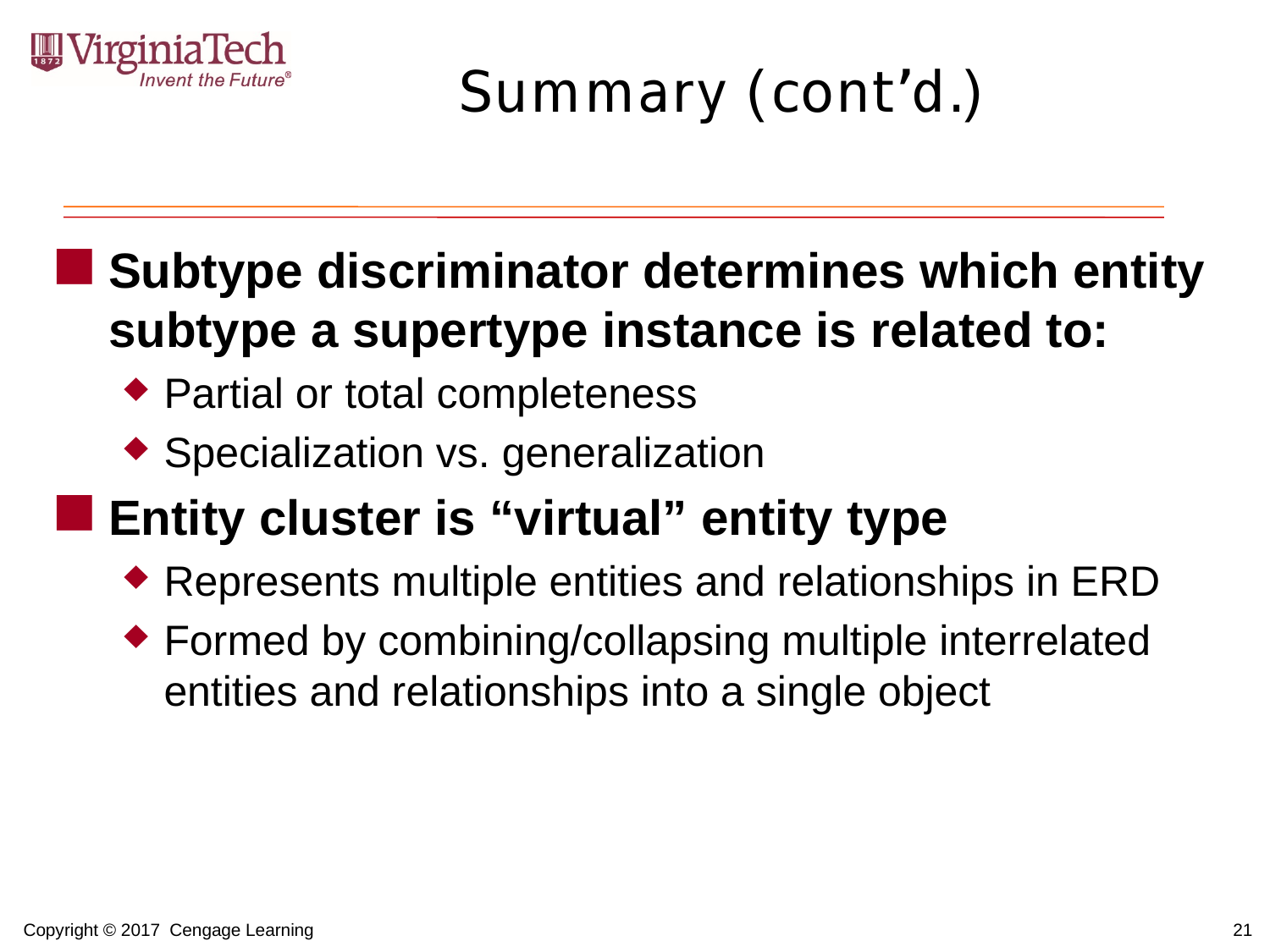

# Summary (cont’d.)
Subtype discriminator determines which entity subtype a supertype instance is related to:
Partial or total completeness
Specialization vs. generalization
Entity cluster is “virtual” entity type
Represents multiple entities and relationships in ERD
Formed by combining/collapsing multiple interrelated entities and relationships into a single object
21
Copyright © 2017  Cengage Learning